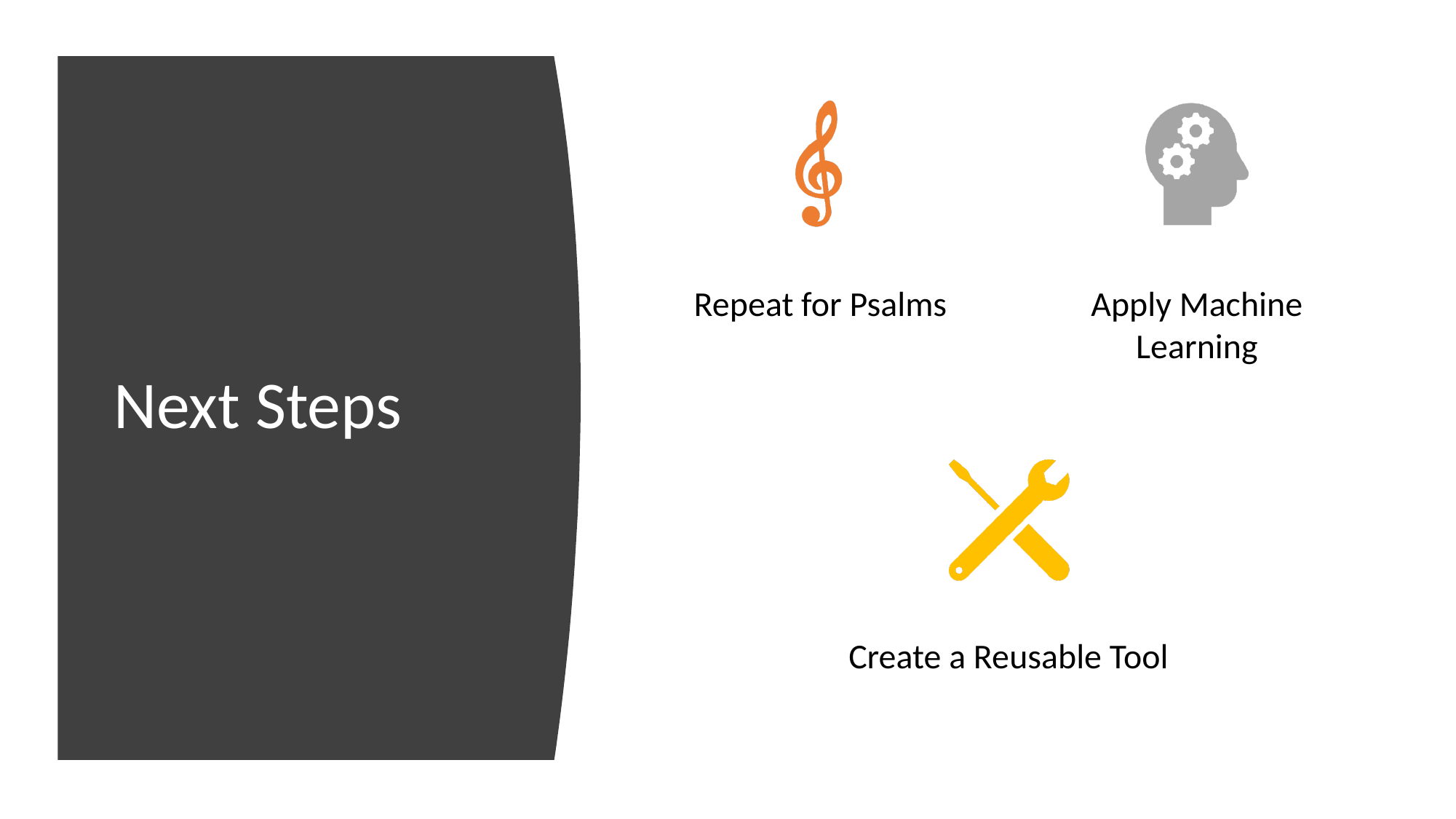

Repeat for Psalms
Apply Machine Learning
Create a Reusable Tool

# Next Steps